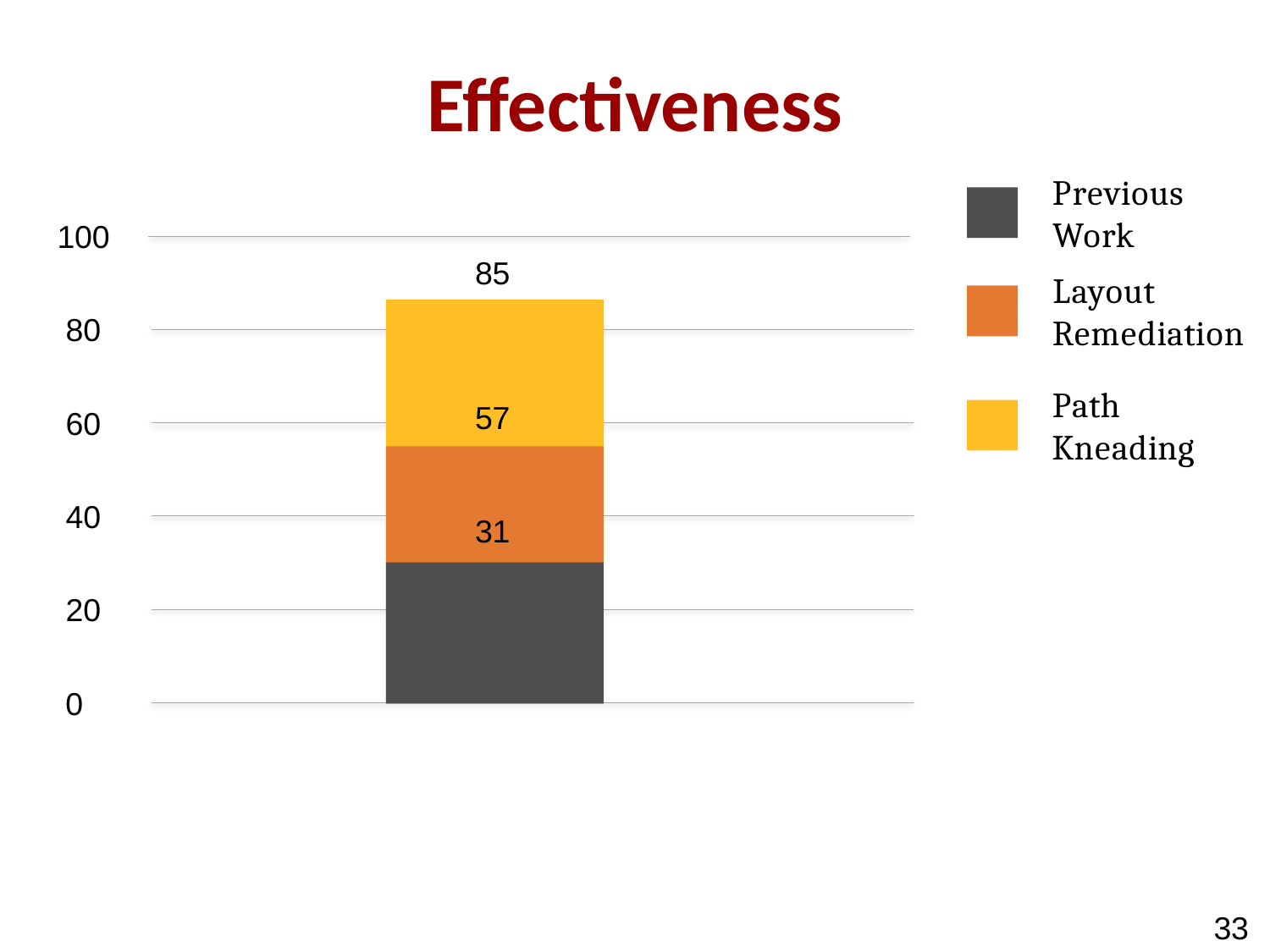

# Effectiveness
Previous Work

100
80
60
40
20
0
85
Layout Remediation

Path Kneading

57

31
31

33